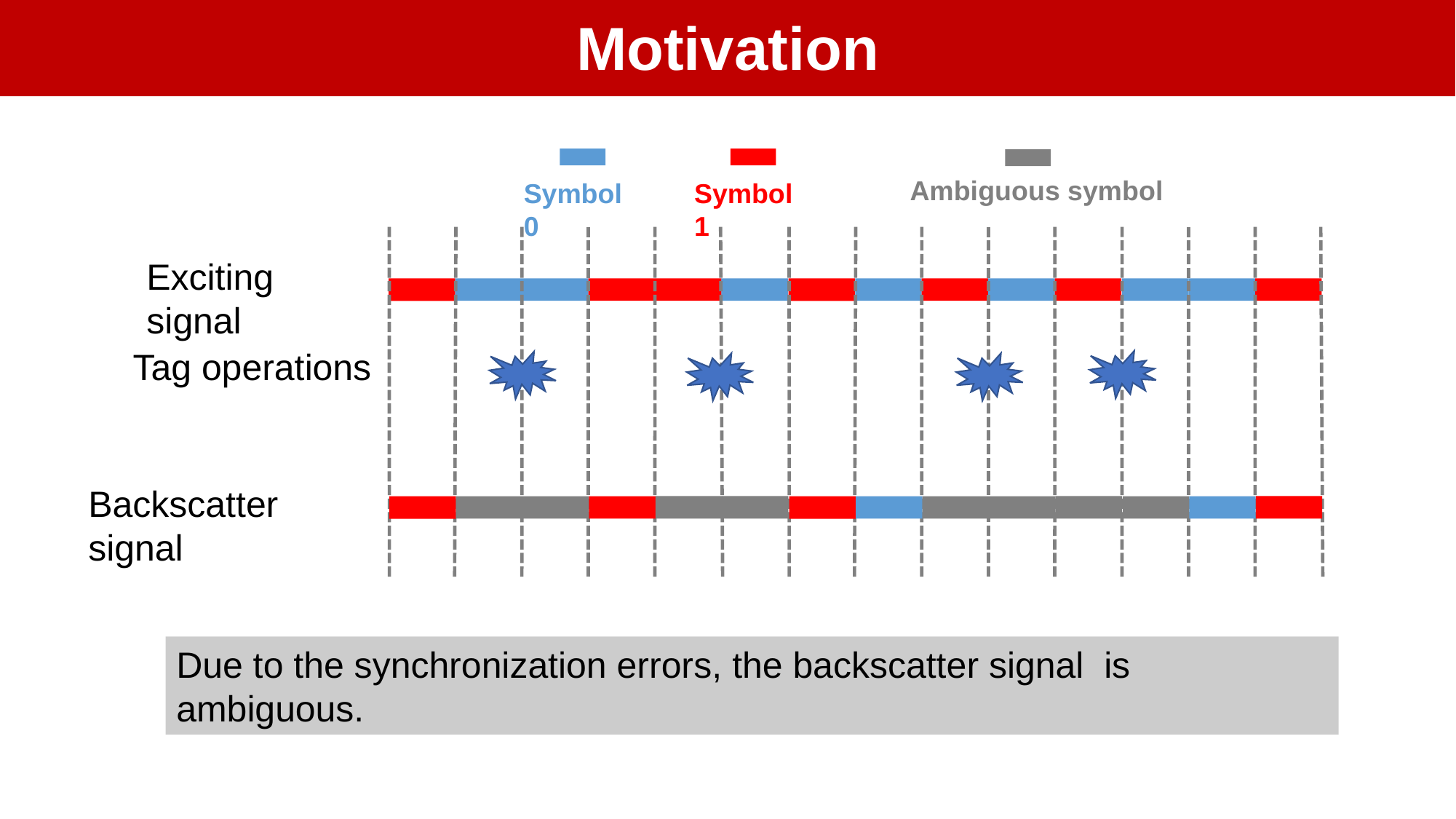

Motivation

Ambiguous symbol
Symbol 0
Symbol 1
Exciting signal

Tag operations

Backscatter signal

Due to the synchronization errors, the backscatter signal  is ambiguous.